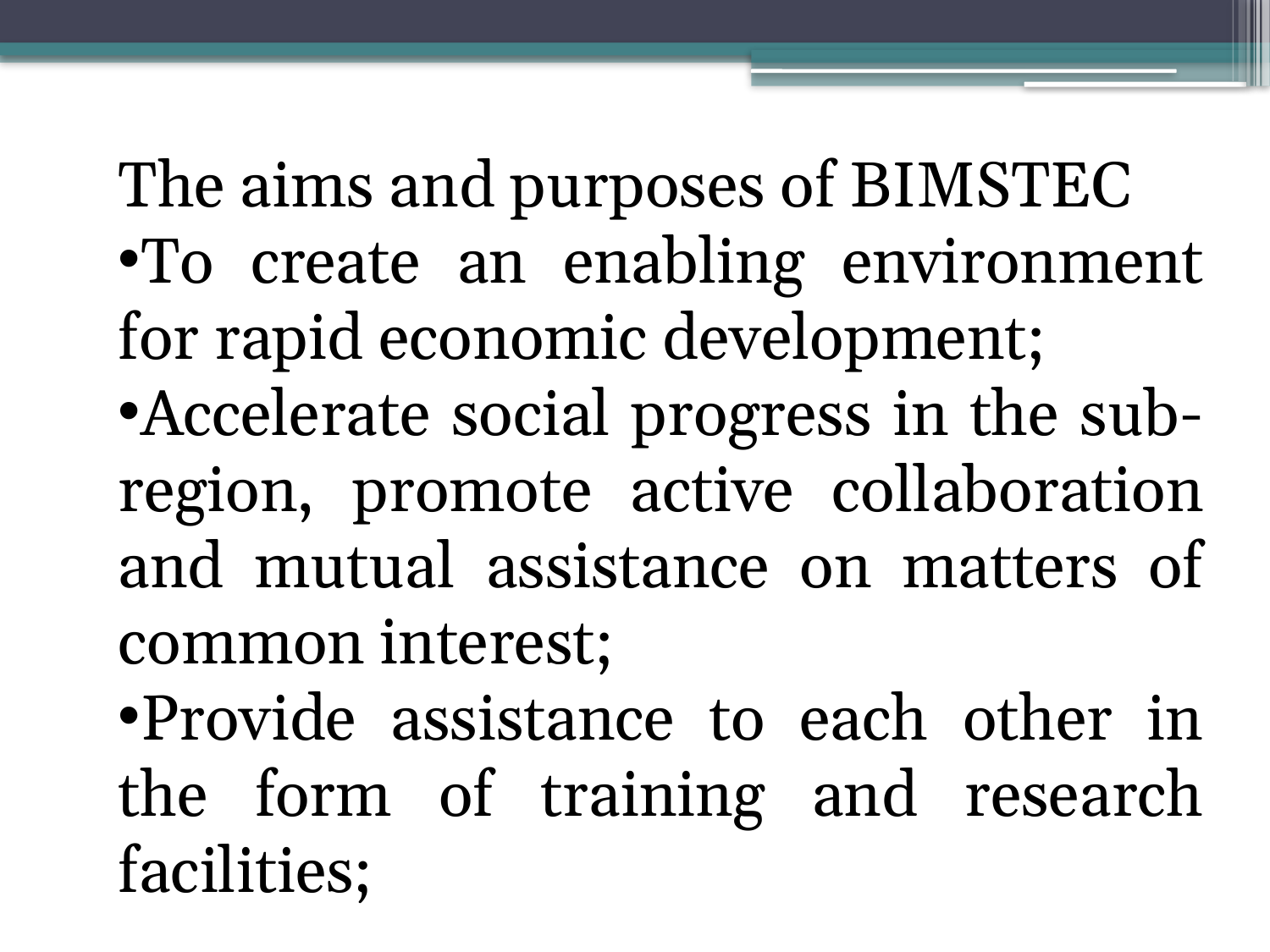

The aims and purposes of BIMSTEC
To create an enabling environment for rapid economic development;
Accelerate social progress in the sub-region, promote active collaboration and mutual assistance on matters of common interest;
Provide assistance to each other in the form of training and research facilities;